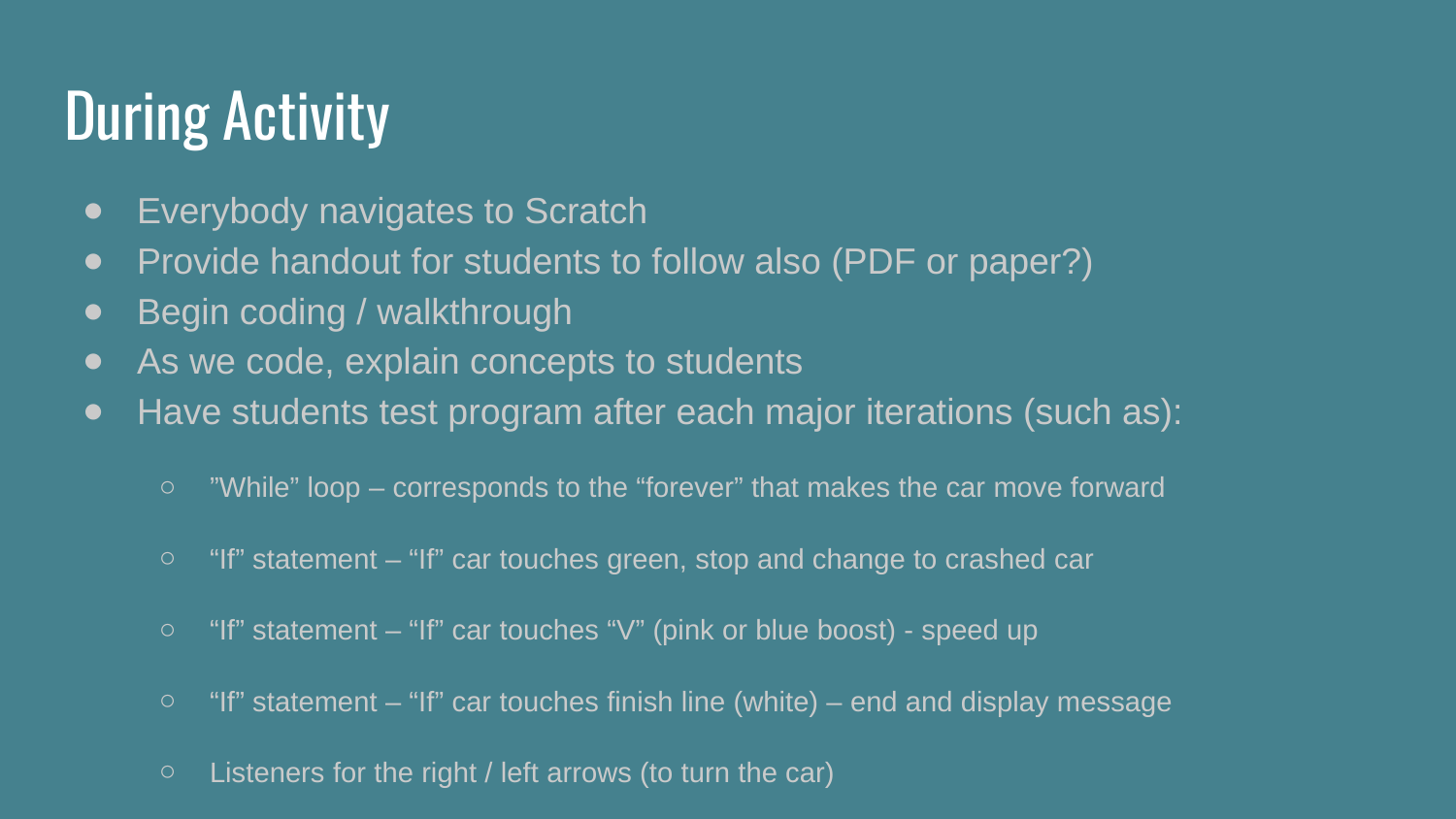

During Activity
Everybody navigates to Scratch
Provide handout for students to follow also (PDF or paper?)
Begin coding / walkthrough
As we code, explain concepts to students
Have students test program after each major iterations (such as):
”While” loop – corresponds to the “forever” that makes the car move forward
“If” statement – “If” car touches green, stop and change to crashed car
“If” statement – “If” car touches “V” (pink or blue boost) - speed up
“If” statement – “If” car touches finish line (white) – end and display message
Listeners for the right / left arrows (to turn the car)